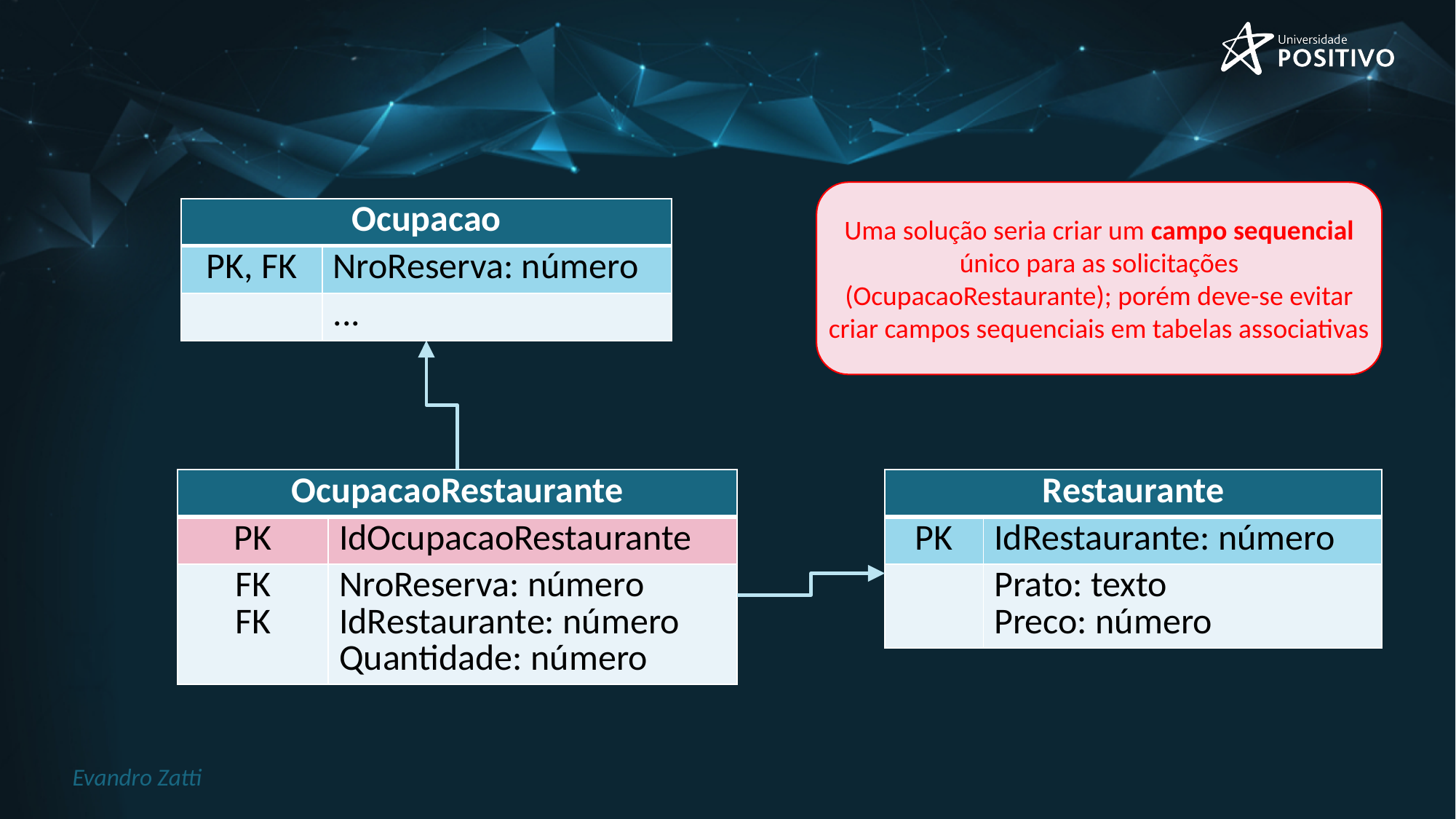

Uma solução seria criar um campo sequencial único para as solicitações (OcupacaoRestaurante); porém deve-se evitar criar campos sequenciais em tabelas associativas
| Ocupacao |  |
| --- | --- |
| PK, FK | NroReserva: número |
|  | ... |
| OcupacaoRestaurante |  |
| --- | --- |
| PK | IdOcupacaoRestaurante |
| FK FK | NroReserva: número IdRestaurante: número Quantidade: número |
| Restaurante |  |
| --- | --- |
| PK | IdRestaurante: número |
|  | Prato: texto Preco: número |